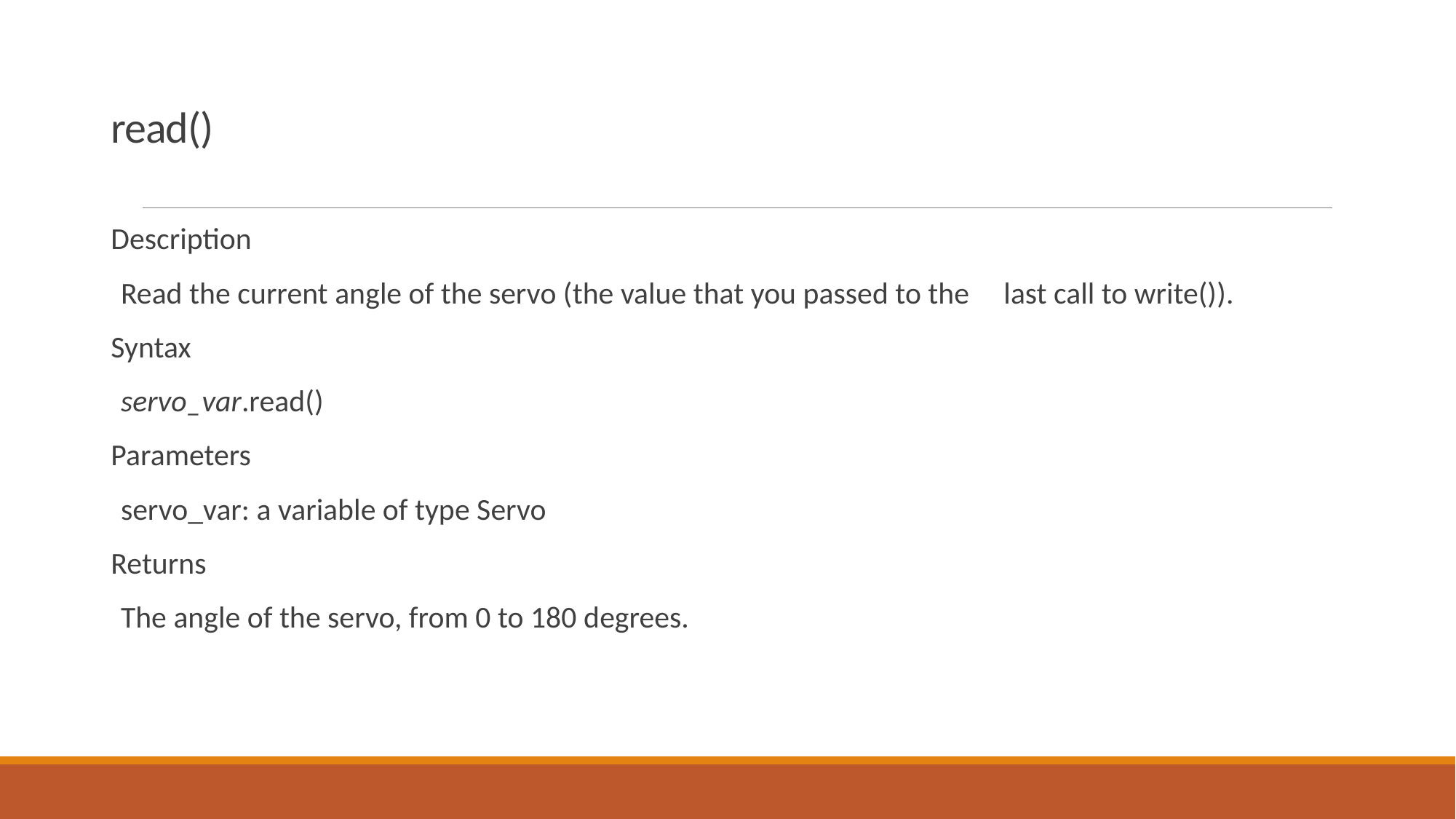

# read()
Description
   Read the current angle of the servo (the value that you passed to the     last call to write()).
Syntax
   servo_var.read()
Parameters
   servo_var: a variable of type Servo
Returns
   The angle of the servo, from 0 to 180 degrees.